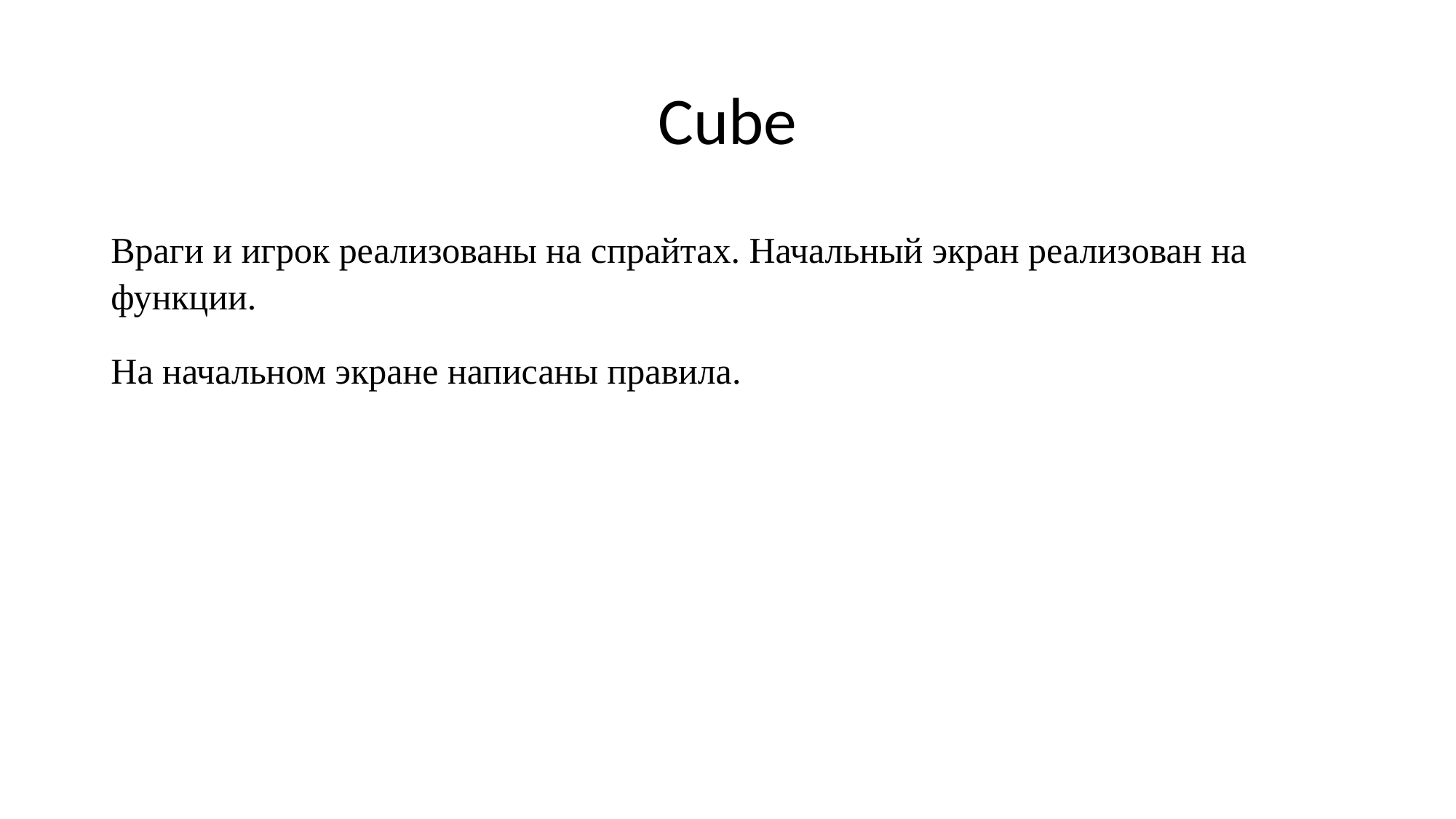

# Cube
Враги и игрок реализованы на спрайтах. Начальный экран реализован на функции.
На начальном экране написаны правила.